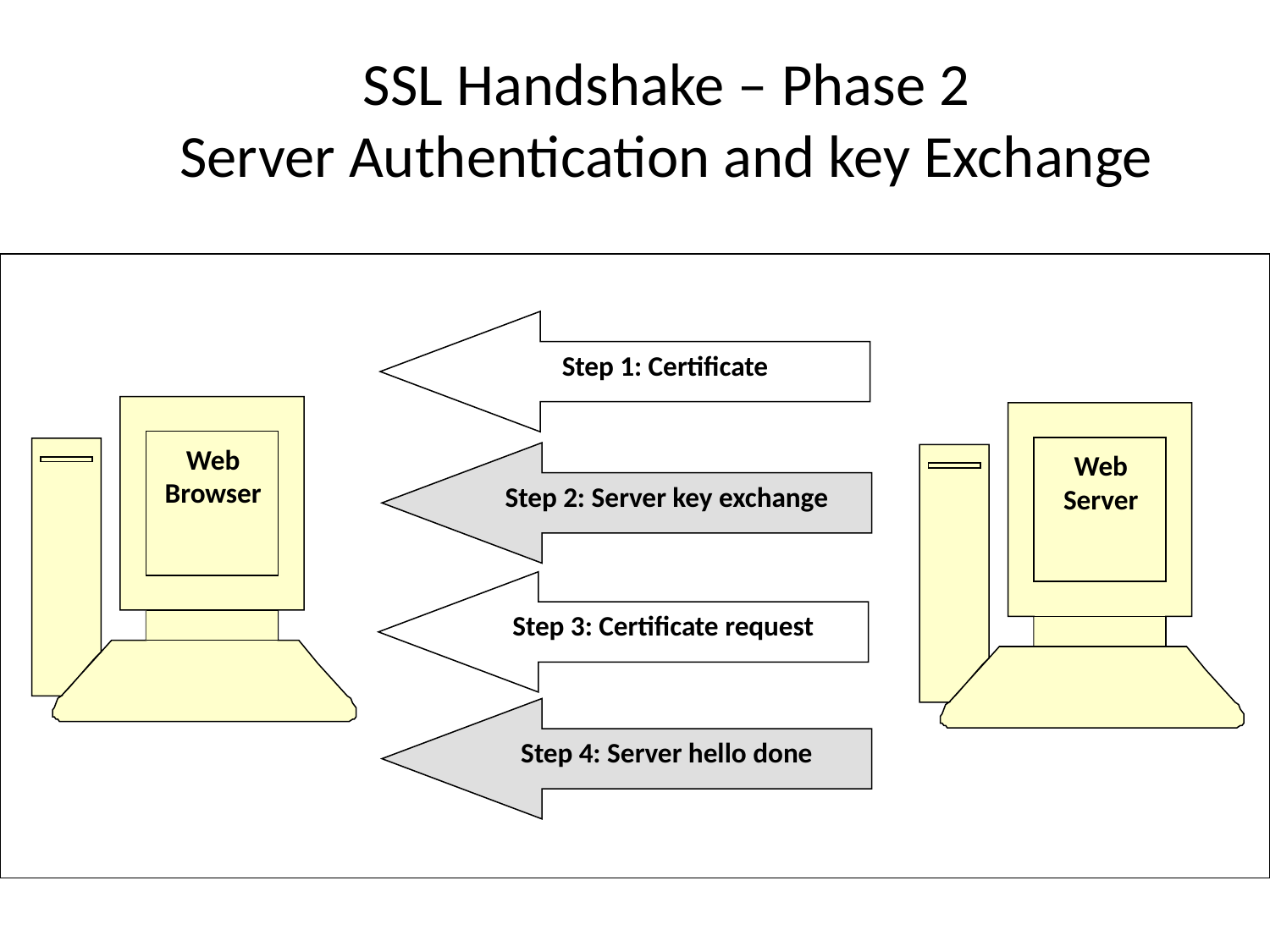

# SSL Handshake – Phase 2 Server Authentication and key Exchange

Step 1: Certificate
Web Browser
Web Server
Step 2: Server key exchange
Step 3: Certificate request
Step 4: Server hello done